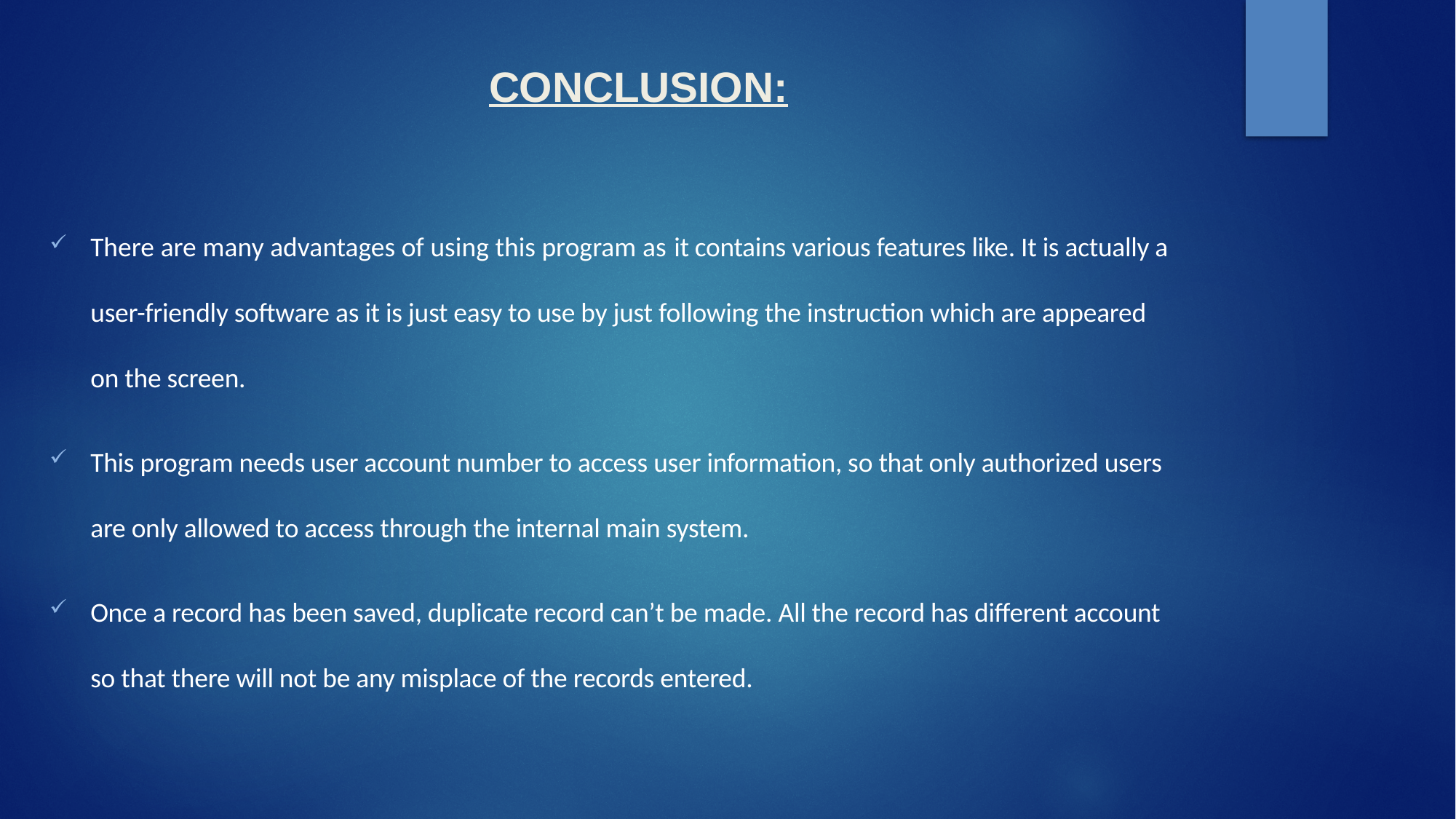

# CONCLUSION:
There are many advantages of using this program as      it contains various features like. It is actually a user-friendly software as it is just easy to use by just following the instruction which are appeared on the screen.
This program needs user account number to access user information, so that only authorized users are only allowed to access through the internal main system.
Once a record has been saved, duplicate record can’t be made. All the record has different account so that there will not be any misplace of the records entered.